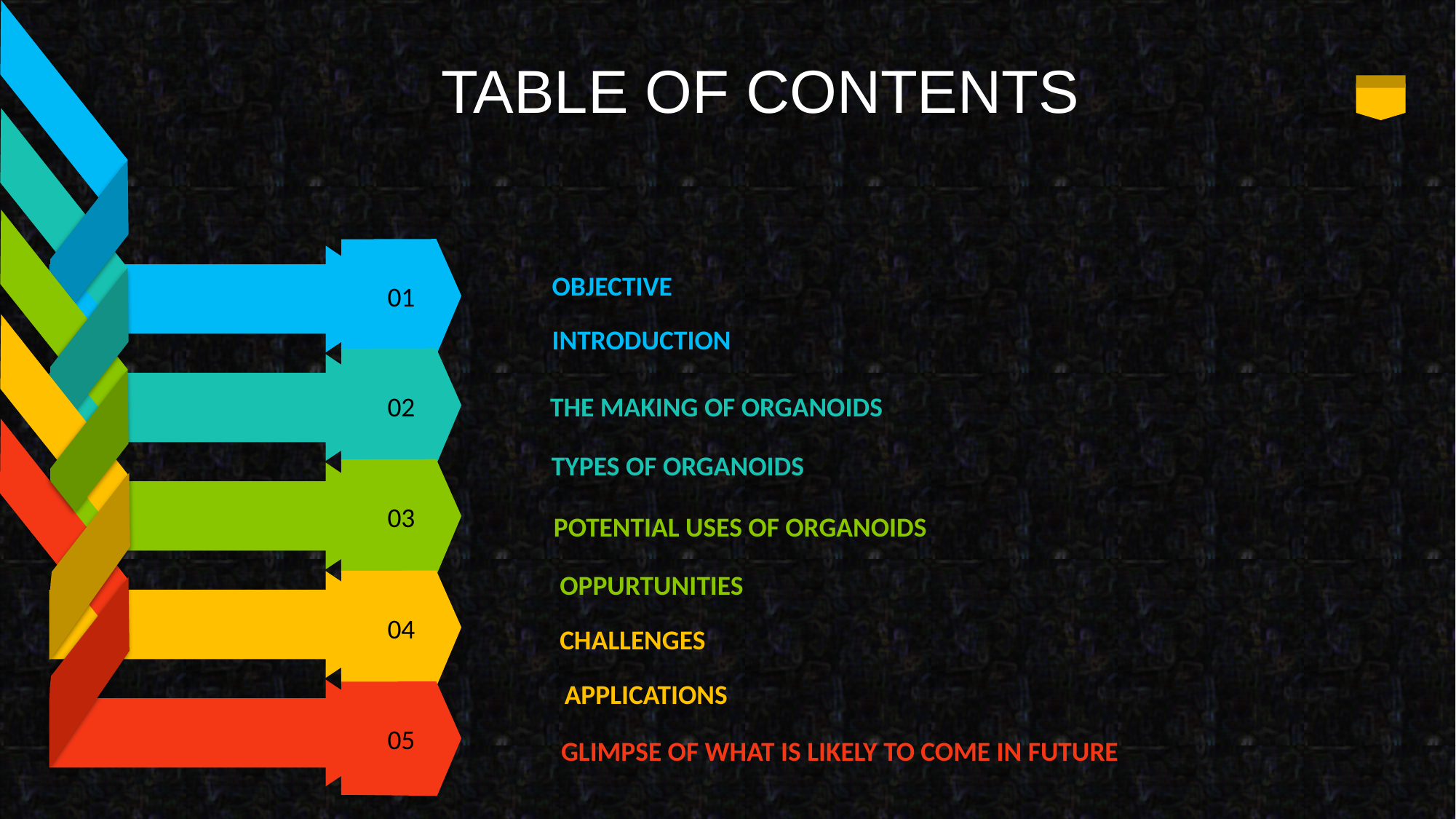

01

02

03

04

05
# TABLE OF CONTENTS
OBJECTIVE
INTRODUCTION
THE MAKING OF ORGANOIDS
TYPES OF ORGANOIDS
POTENTIAL USES OF ORGANOIDS
OPPURTUNITIES
CHALLENGES
APPLICATIONS
GLIMPSE OF WHAT IS LIKELY TO COME IN FUTURE